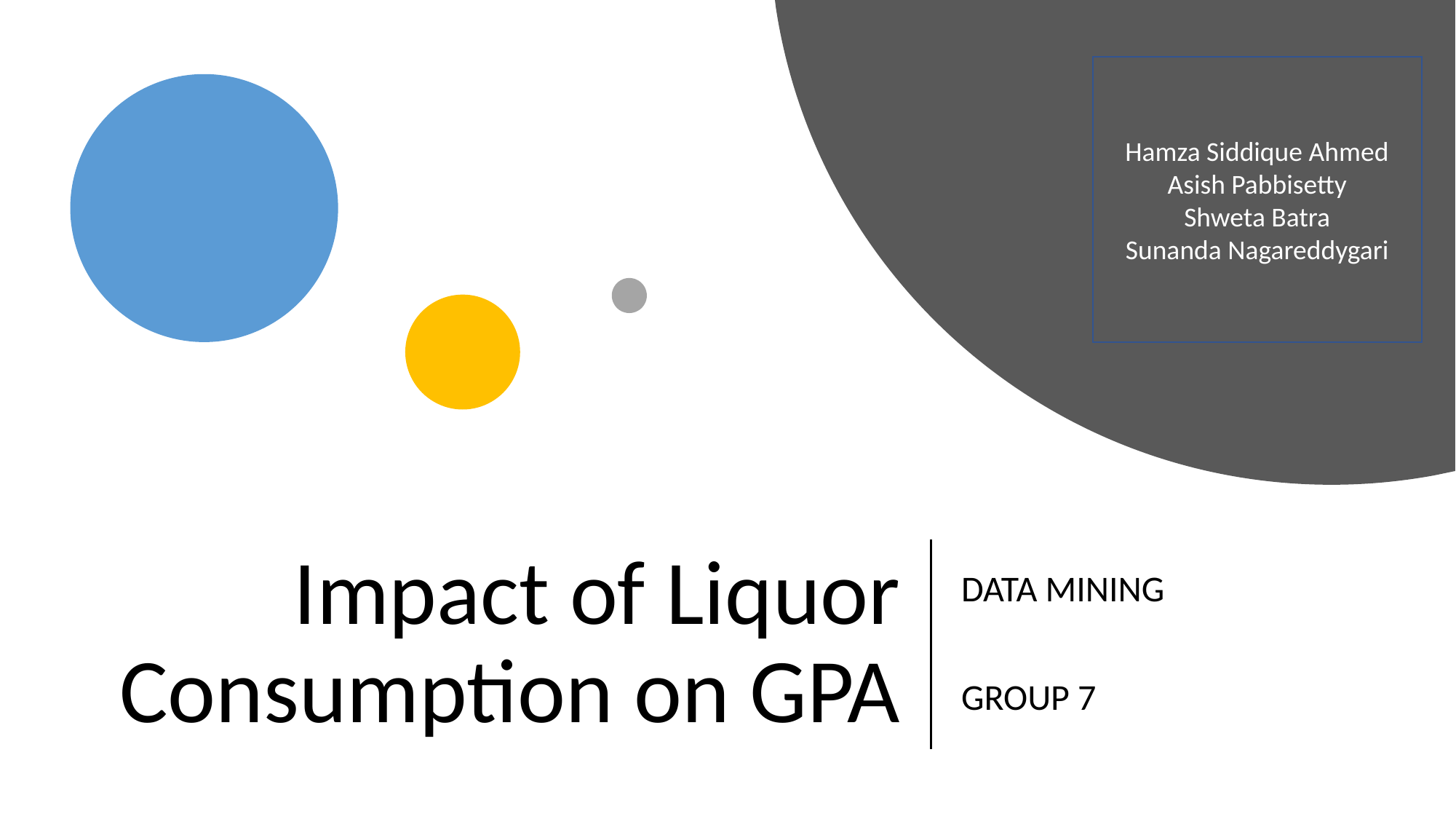

Hamza Siddique Ahmed
Asish Pabbisetty
Shweta Batra
Sunanda Nagareddygari

# Impact of Liquor Consumption on GPA
DATA MINING

GROUP 7